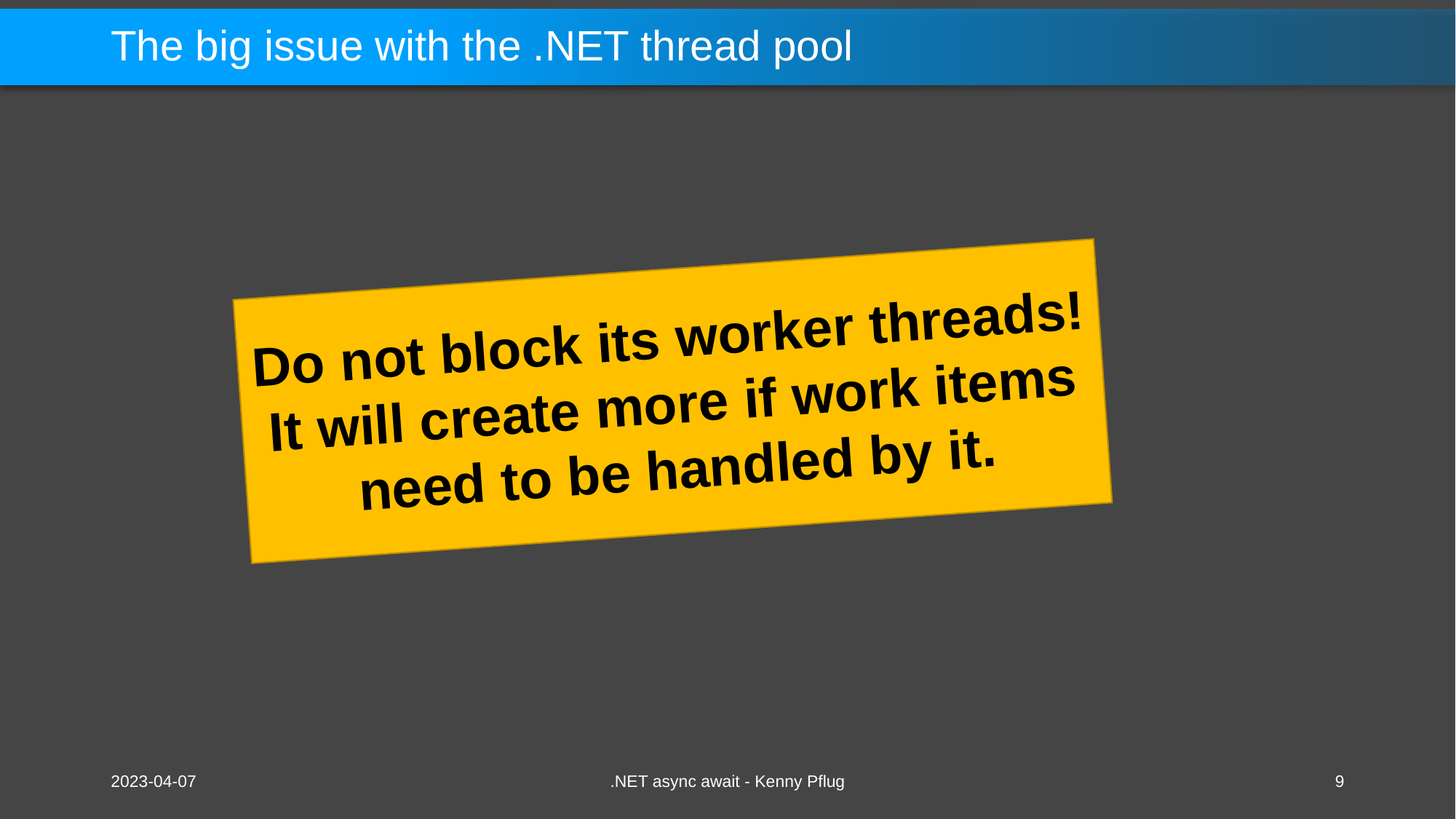

# The big issue with the .NET thread pool
Do not block its worker threads!
It will create more if work items need to be handled by it.
2023-04-07
.NET async await - Kenny Pflug
9